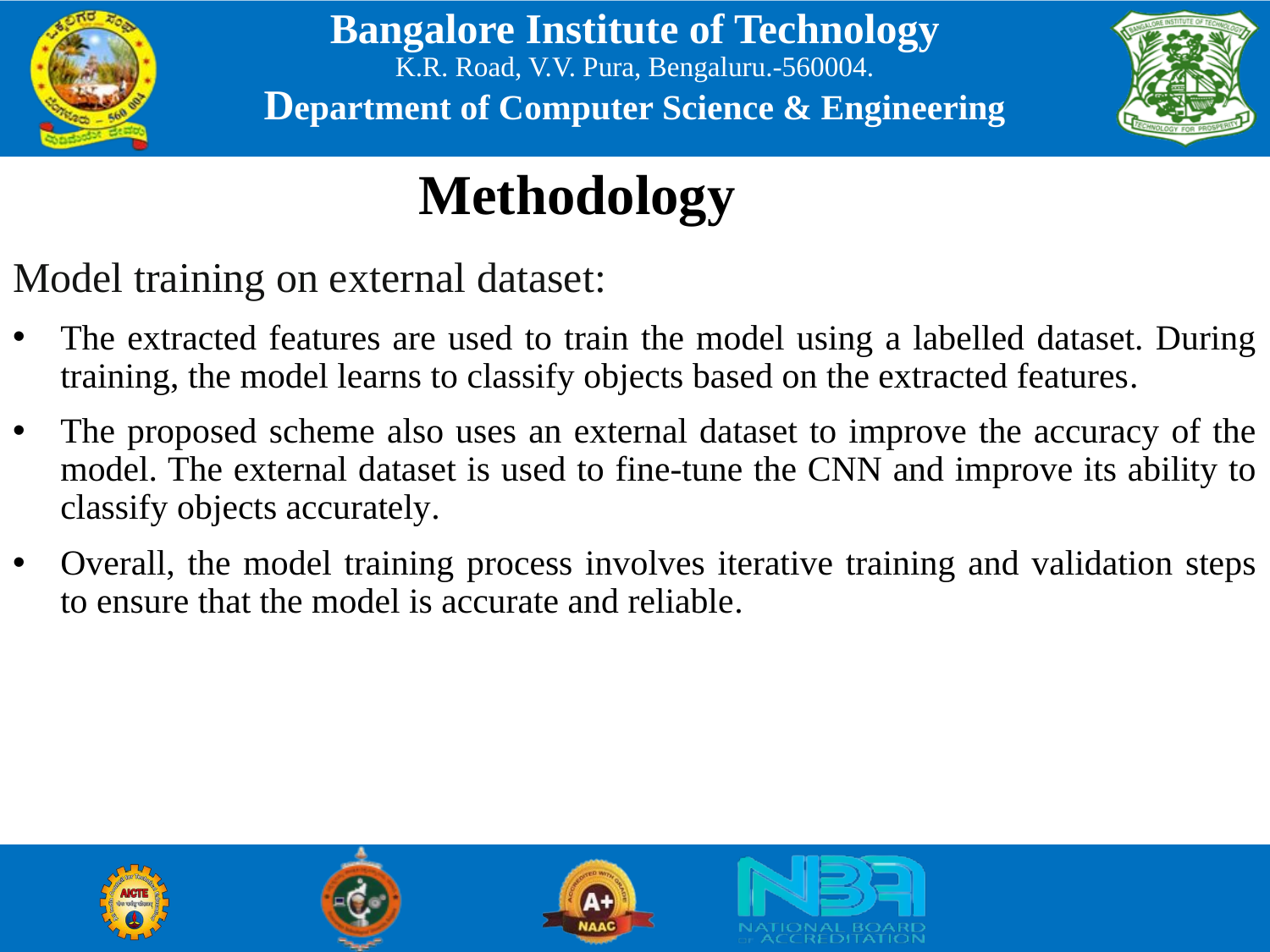

# Methodology
Model training on external dataset:
The extracted features are used to train the model using a labelled dataset. During training, the model learns to classify objects based on the extracted features.
The proposed scheme also uses an external dataset to improve the accuracy of the model. The external dataset is used to fine-tune the CNN and improve its ability to classify objects accurately.
Overall, the model training process involves iterative training and validation steps to ensure that the model is accurate and reliable.